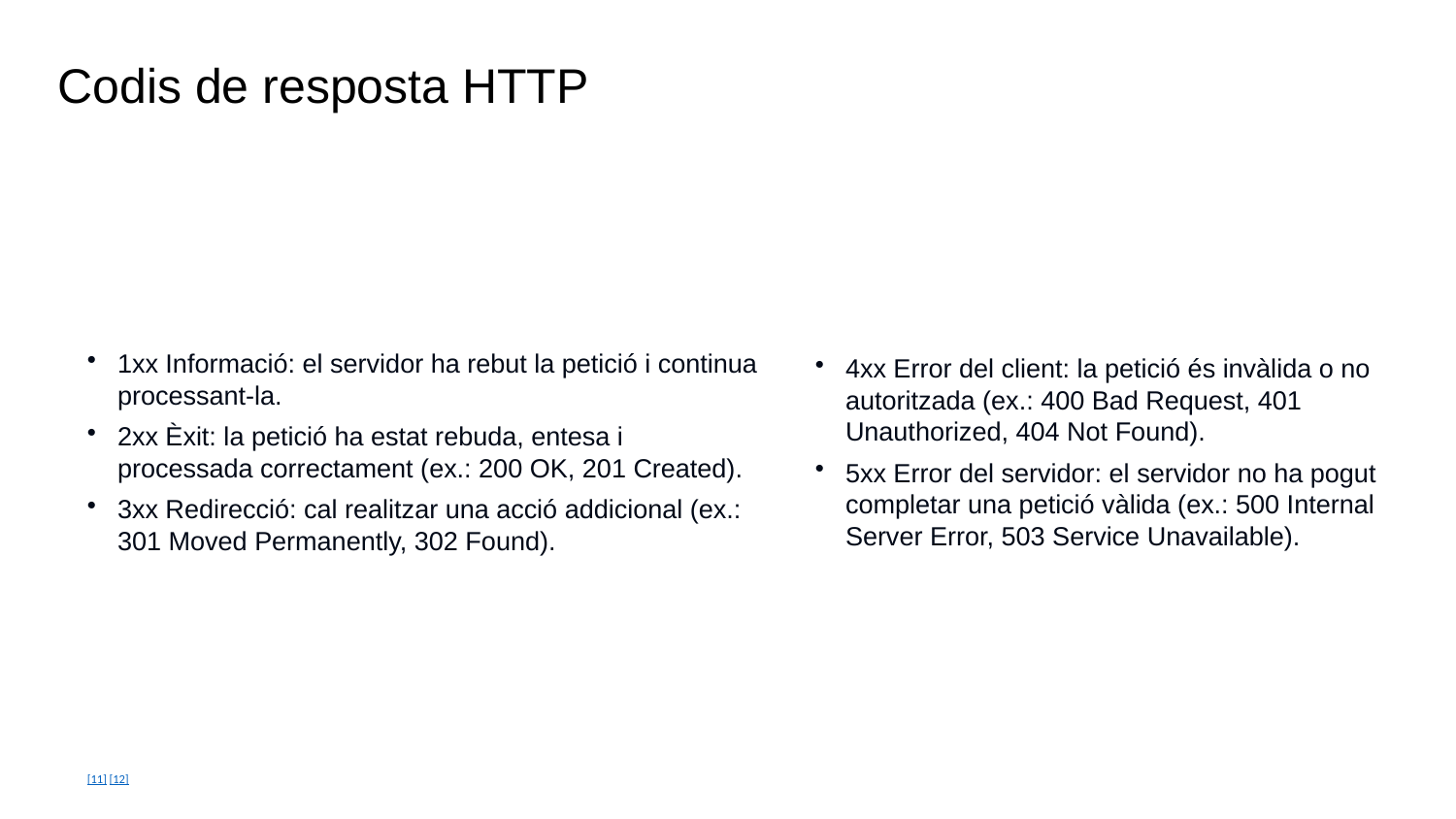

Codis de resposta HTTP
1xx Informació: el servidor ha rebut la petició i continua processant-la.
2xx Èxit: la petició ha estat rebuda, entesa i processada correctament (ex.: 200 OK, 201 Created).
3xx Redirecció: cal realitzar una acció addicional (ex.: 301 Moved Permanently, 302 Found).
4xx Error del client: la petició és invàlida o no autoritzada (ex.: 400 Bad Request, 401 Unauthorized, 404 Not Found).
5xx Error del servidor: el servidor no ha pogut completar una petició vàlida (ex.: 500 Internal Server Error, 503 Service Unavailable).
[11] [12]